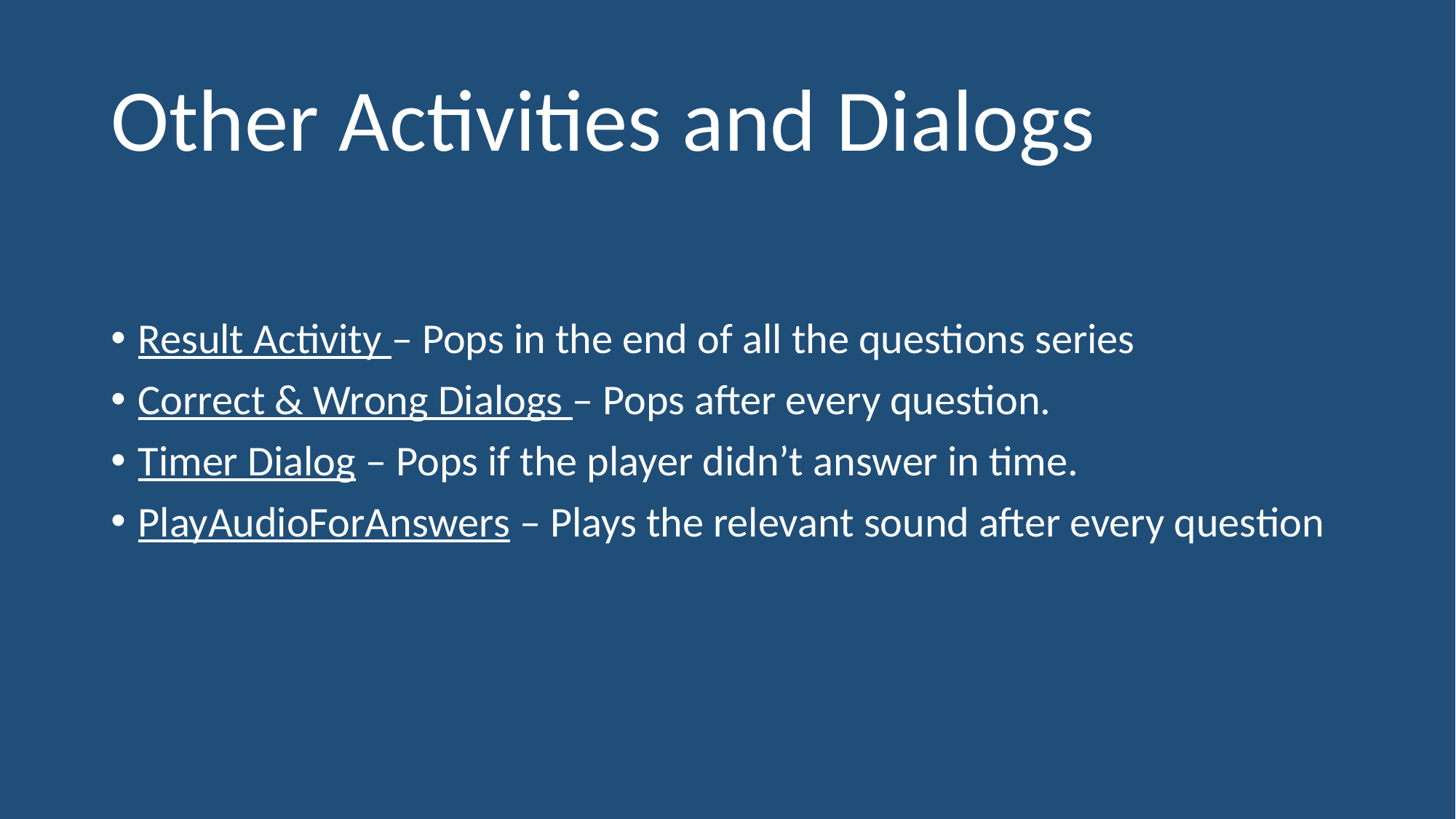

# Other Activities and Dialogs
Result Activity – Pops in the end of all the questions series
Correct & Wrong Dialogs – Pops after every question.
Timer Dialog – Pops if the player didn’t answer in time.
PlayAudioForAnswers – Plays the relevant sound after every question